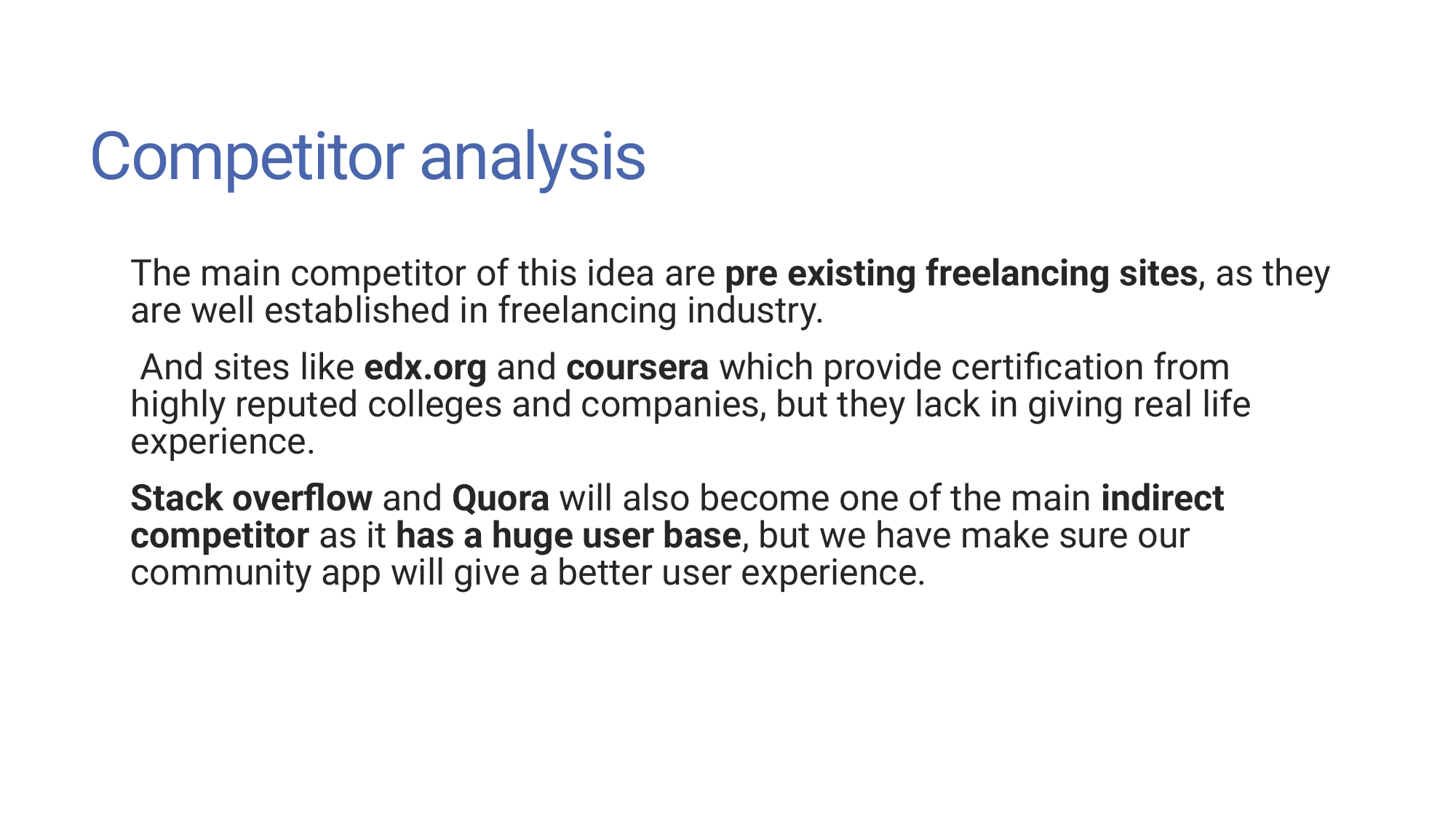

# Competitor analysis
The main competitor of this idea are pre existing freelancing sites, as they are well established in freelancing industry.
 And sites like edx.org and coursera which provide certification from highly reputed colleges and companies, but they lack in giving real life experience.
Stack overflow and Quora will also become one of the main indirect competitor as it has a huge user base, but we have make sure our community app will give a better user experience.